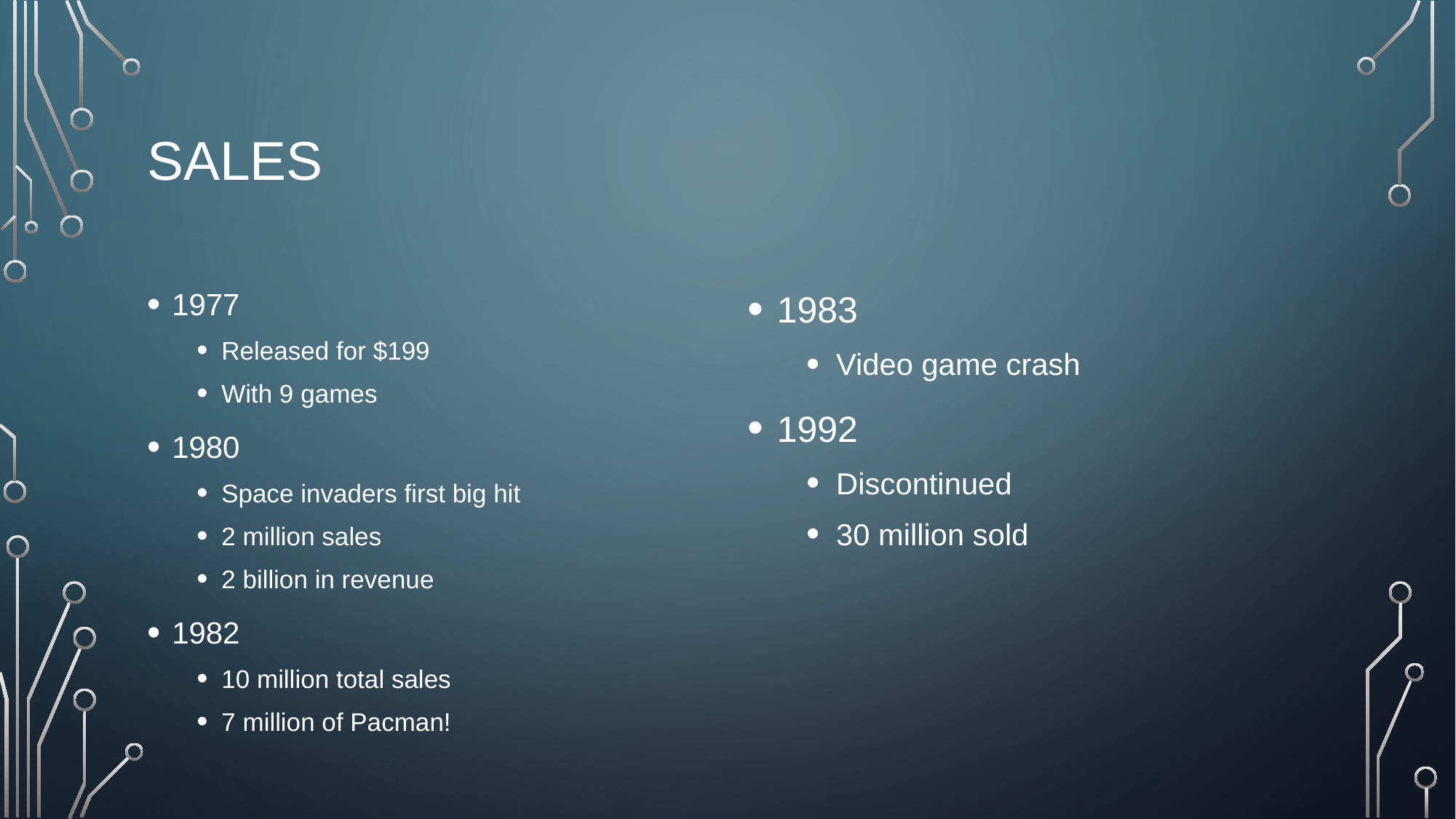

# Sales
1977
Released for $199
With 9 games
1980
Space invaders first big hit
2 million sales
2 billion in revenue
1982
10 million total sales
7 million of Pacman!

1983
Video game crash
1992
Discontinued
30 million sold